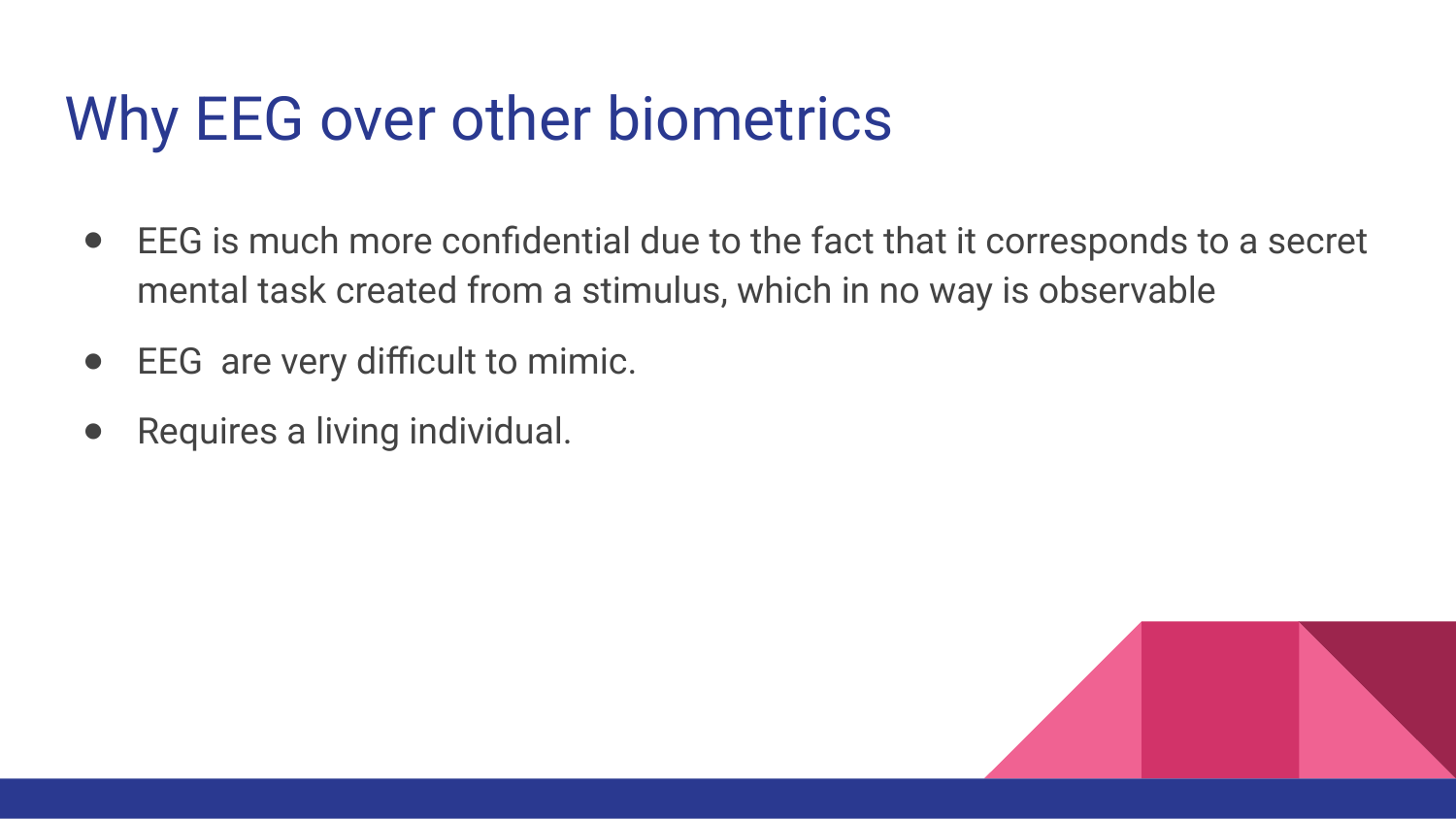

# Why EEG over other biometrics
EEG is much more confidential due to the fact that it corresponds to a secret mental task created from a stimulus, which in no way is observable
EEG  are very difficult to mimic.
Requires a living individual.